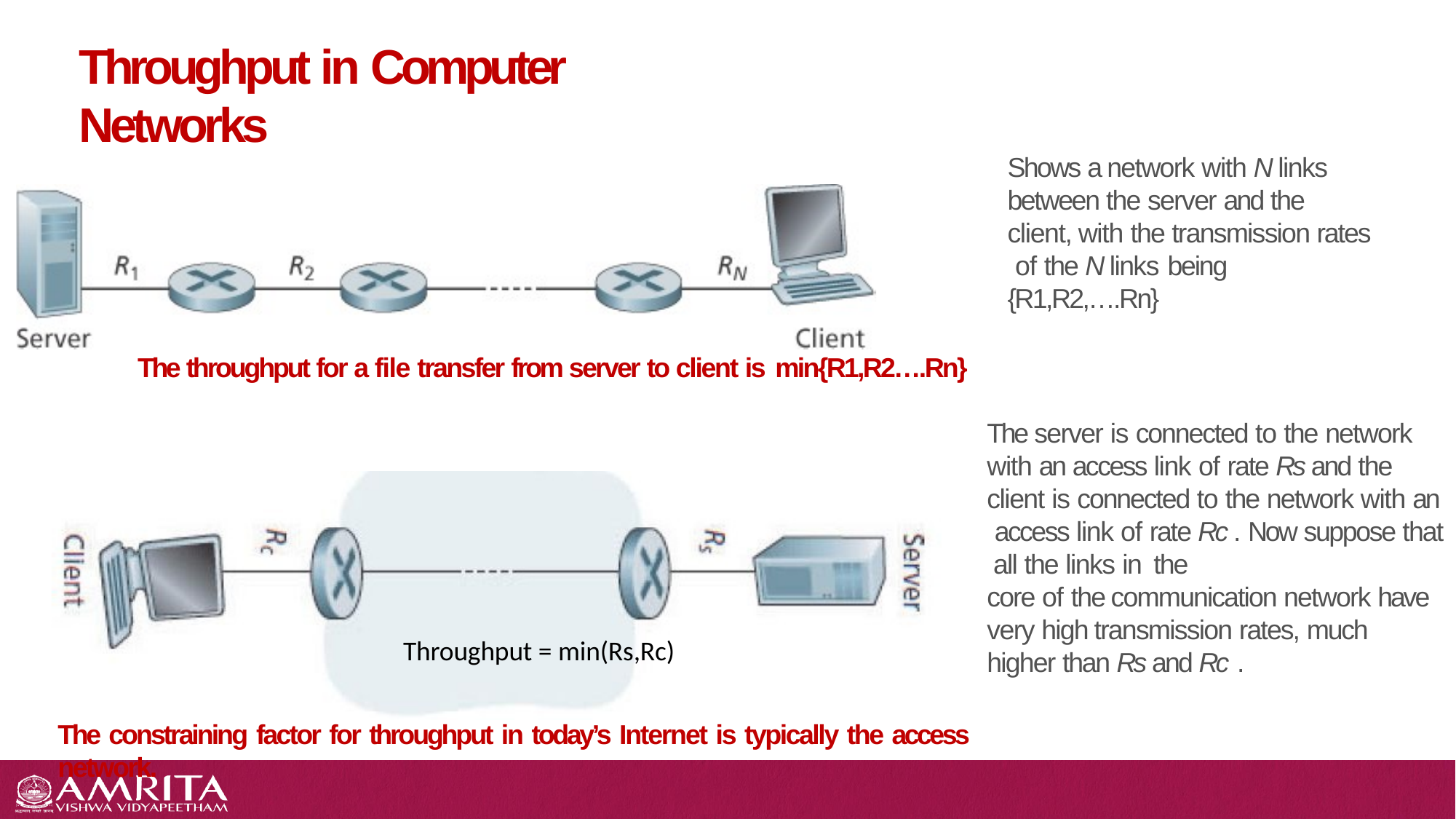

# Throughput in Computer Networks
Shows a network with N links  between the server and the  client, with the transmission rates  of the N links being
{R1,R2,….Rn}

The throughput for a file transfer from server to client is min{R1,R2….Rn}

The server is connected to the network  with an access link of rate Rs and the  client is connected to the network with an  access link of rate Rc . Now suppose that  all the links in the
core of the communication network have  very high transmission rates, much  higher than Rs and Rc .

Throughput = min(Rs,Rc)
The constraining factor for throughput in today’s Internet is typically the access network.